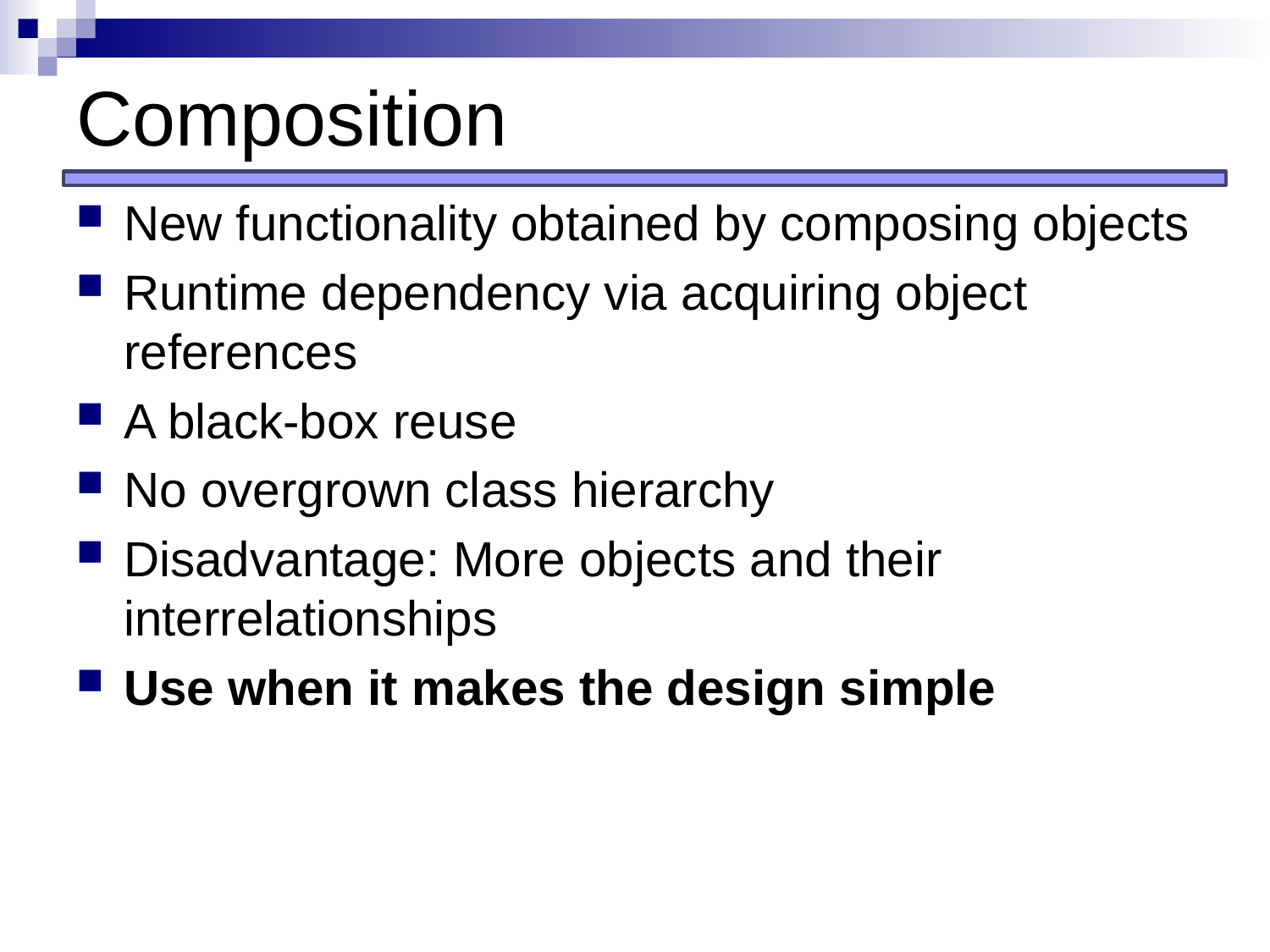

# Composition
New functionality obtained by composing objects
Runtime dependency via acquiring object references
A black-box reuse
No overgrown class hierarchy
Disadvantage: More objects and their interrelationships
Use when it makes the design simple